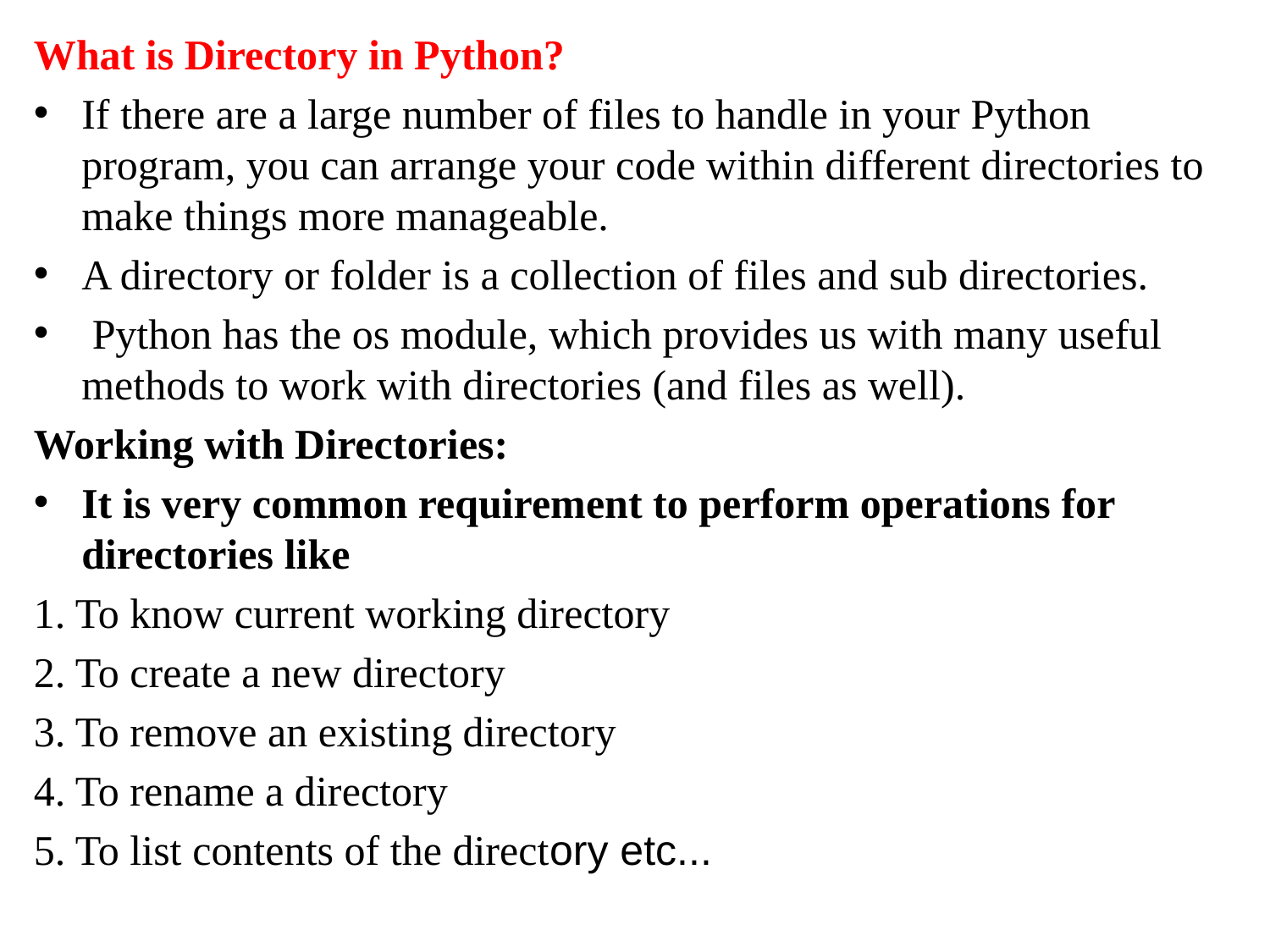

What is Directory in Python?
If there are a large number of files to handle in your Python program, you can arrange your code within different directories to make things more manageable.
A directory or folder is a collection of files and sub directories.
 Python has the os module, which provides us with many useful methods to work with directories (and files as well).
Working with Directories:
It is very common requirement to perform operations for directories like
1. To know current working directory
2. To create a new directory
3. To remove an existing directory
4. To rename a directory
5. To list contents of the directory etc...